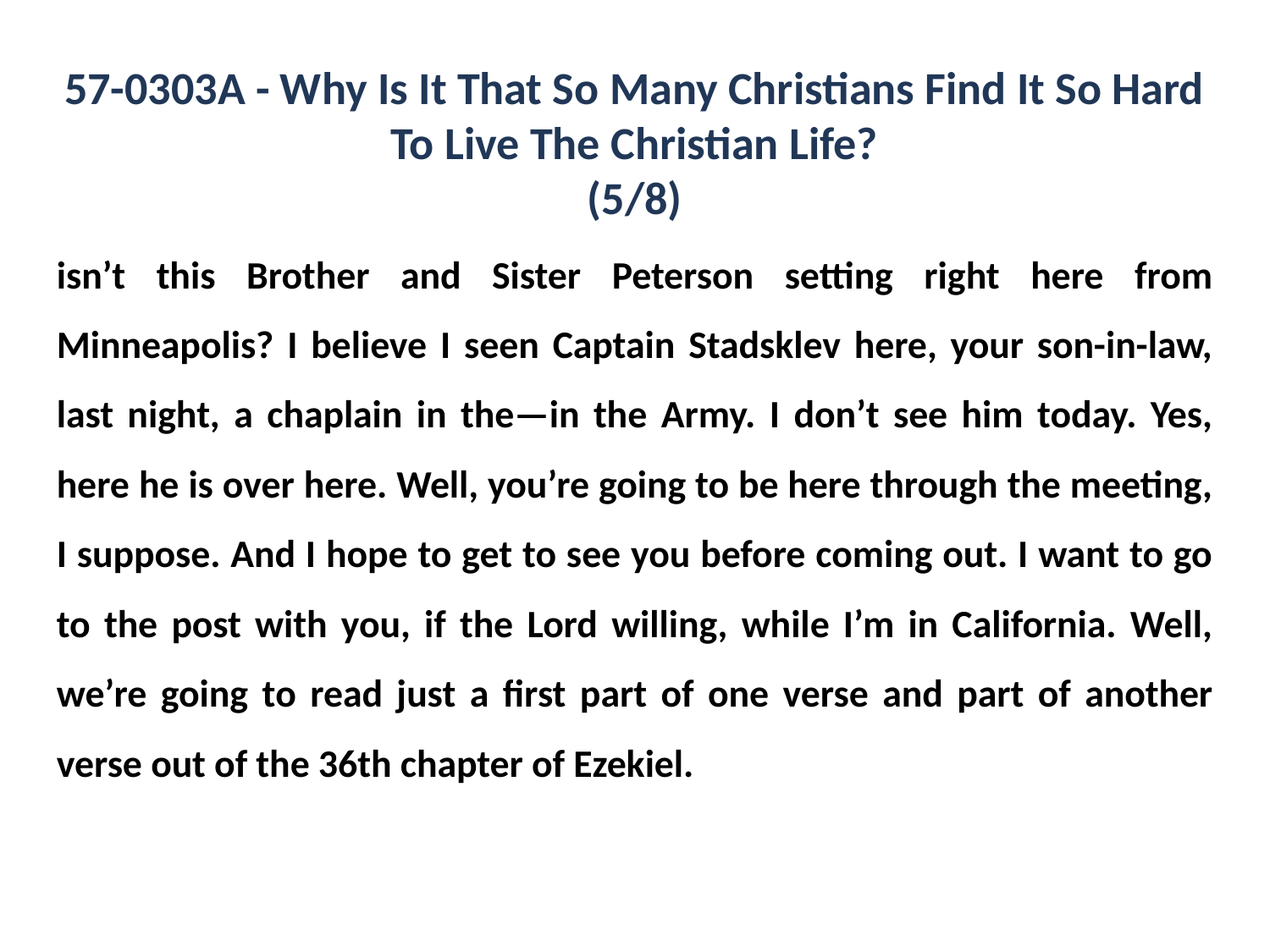

57-0303A - Why Is It That So Many Christians Find It So Hard To Live The Christian Life?
(5/8)
isn’t this Brother and Sister Peterson setting right here from Minneapolis? I believe I seen Captain Stadsklev here, your son-in-law, last night, a chaplain in the—in the Army. I don’t see him today. Yes, here he is over here. Well, you’re going to be here through the meeting, I suppose. And I hope to get to see you before coming out. I want to go to the post with you, if the Lord willing, while I’m in California. Well, we’re going to read just a first part of one verse and part of another verse out of the 36th chapter of Ezekiel.